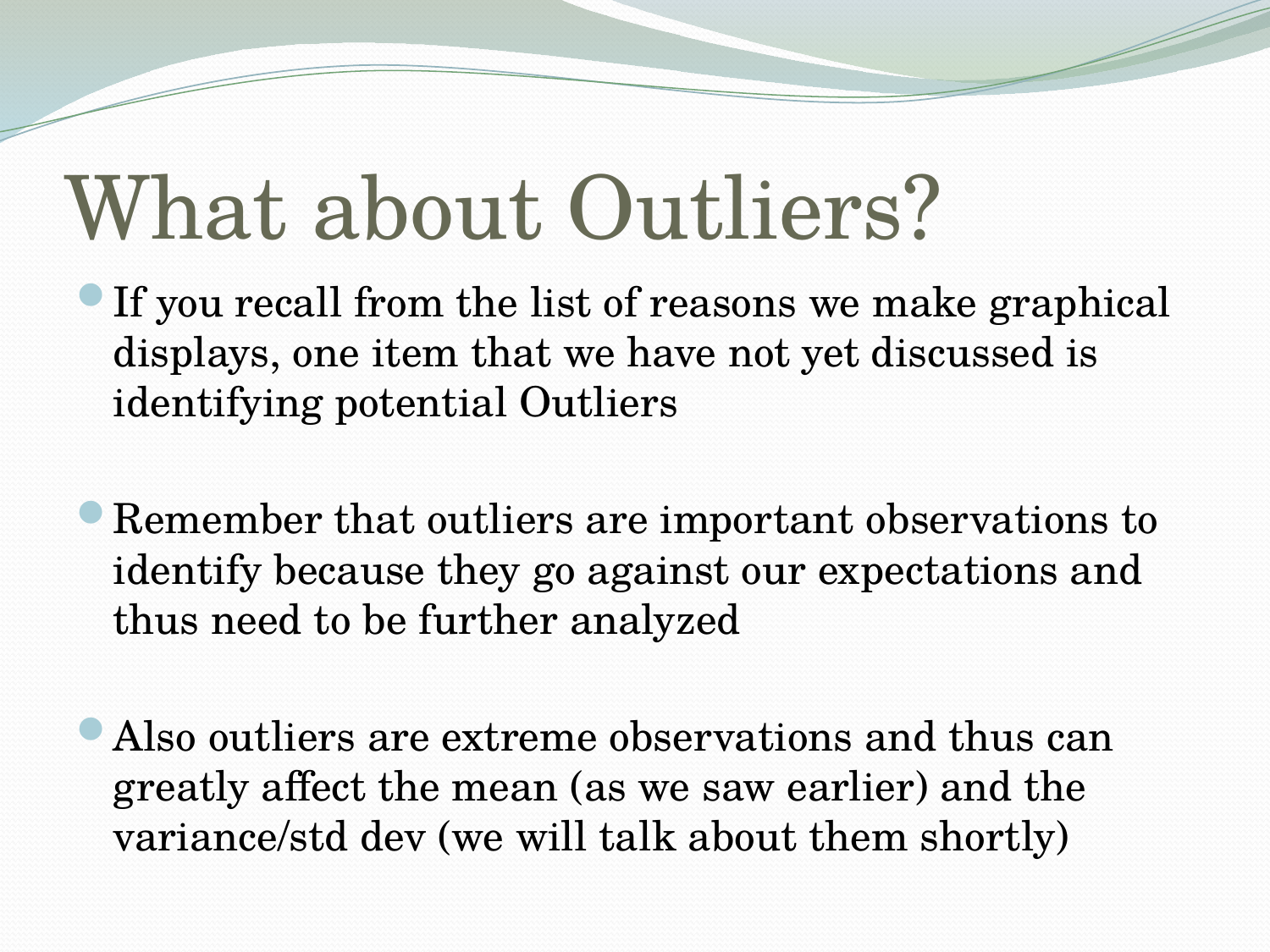

# What about Outliers?
If you recall from the list of reasons we make graphical displays, one item that we have not yet discussed is identifying potential Outliers

Remember that outliers are important observations to identify because they go against our expectations and thus need to be further analyzed

Also outliers are extreme observations and thus can greatly affect the mean (as we saw earlier) and the variance/std dev (we will talk about them shortly)